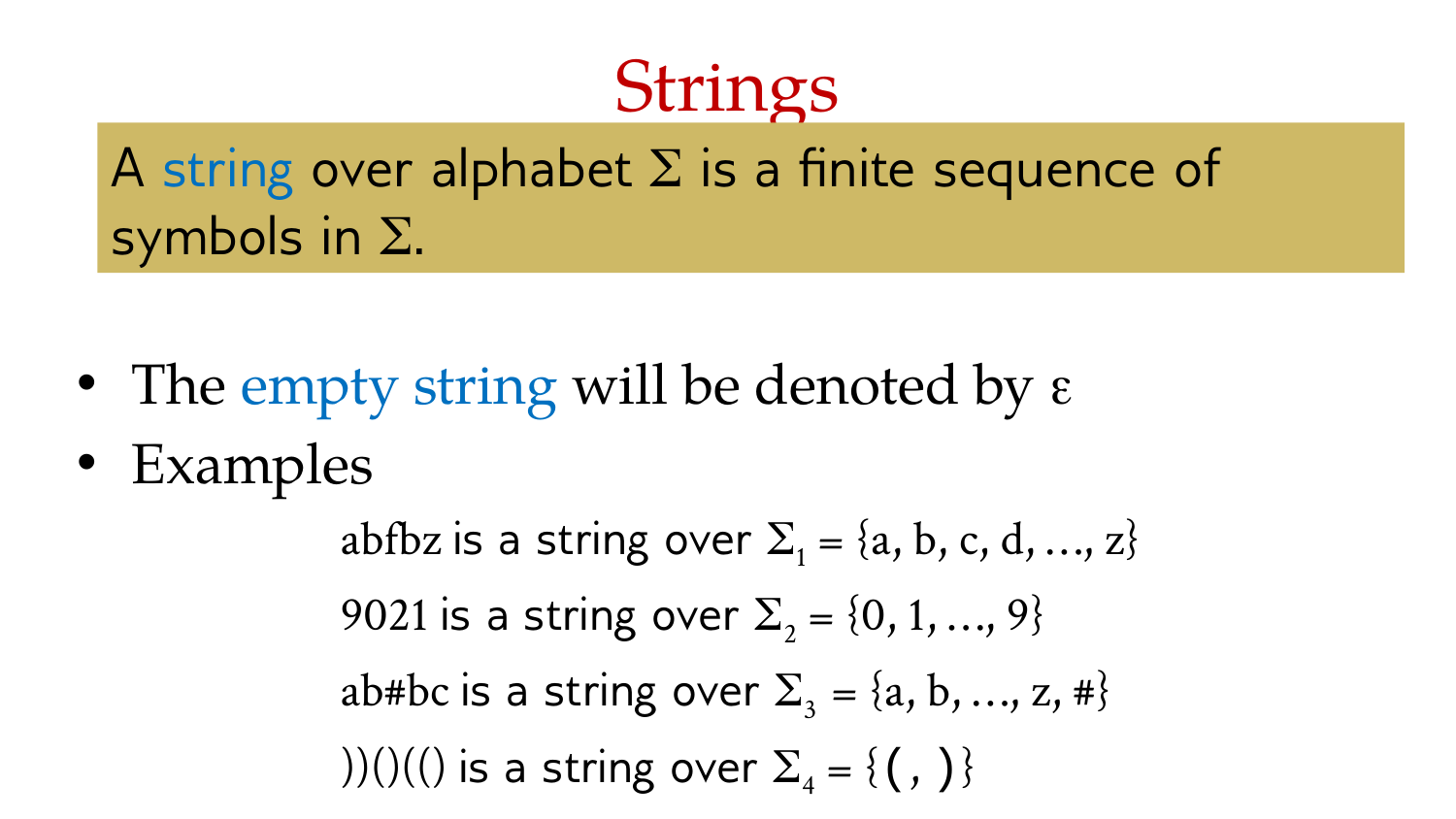

# Strings
A string over alphabet Σ is a finite sequence of symbols in Σ.
The empty string will be denoted by ε
Examples
abfbz is a string over Σ1 = {a, b, c, d, …, z}
9021 is a string over Σ2 = {0, 1, …, 9}
ab#bc is a string over Σ3 = {a, b, …, z, #}
))()(() is a string over Σ4 = {(, )}